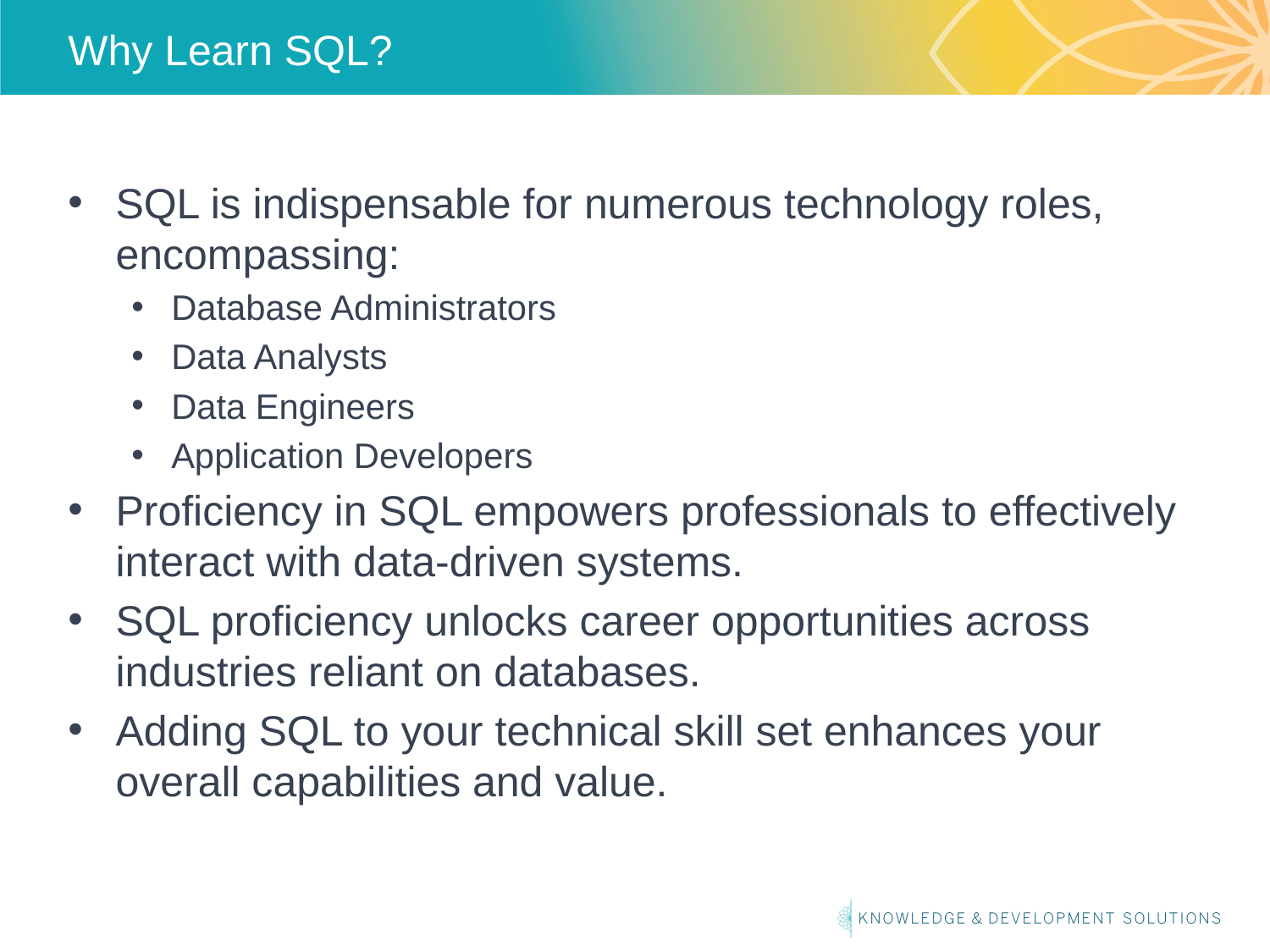

# Why Learn SQL?
SQL is indispensable for numerous technology roles, encompassing:
Database Administrators
Data Analysts
Data Engineers
Application Developers
Proficiency in SQL empowers professionals to effectively interact with data-driven systems.
SQL proficiency unlocks career opportunities across industries reliant on databases.
Adding SQL to your technical skill set enhances your overall capabilities and value.